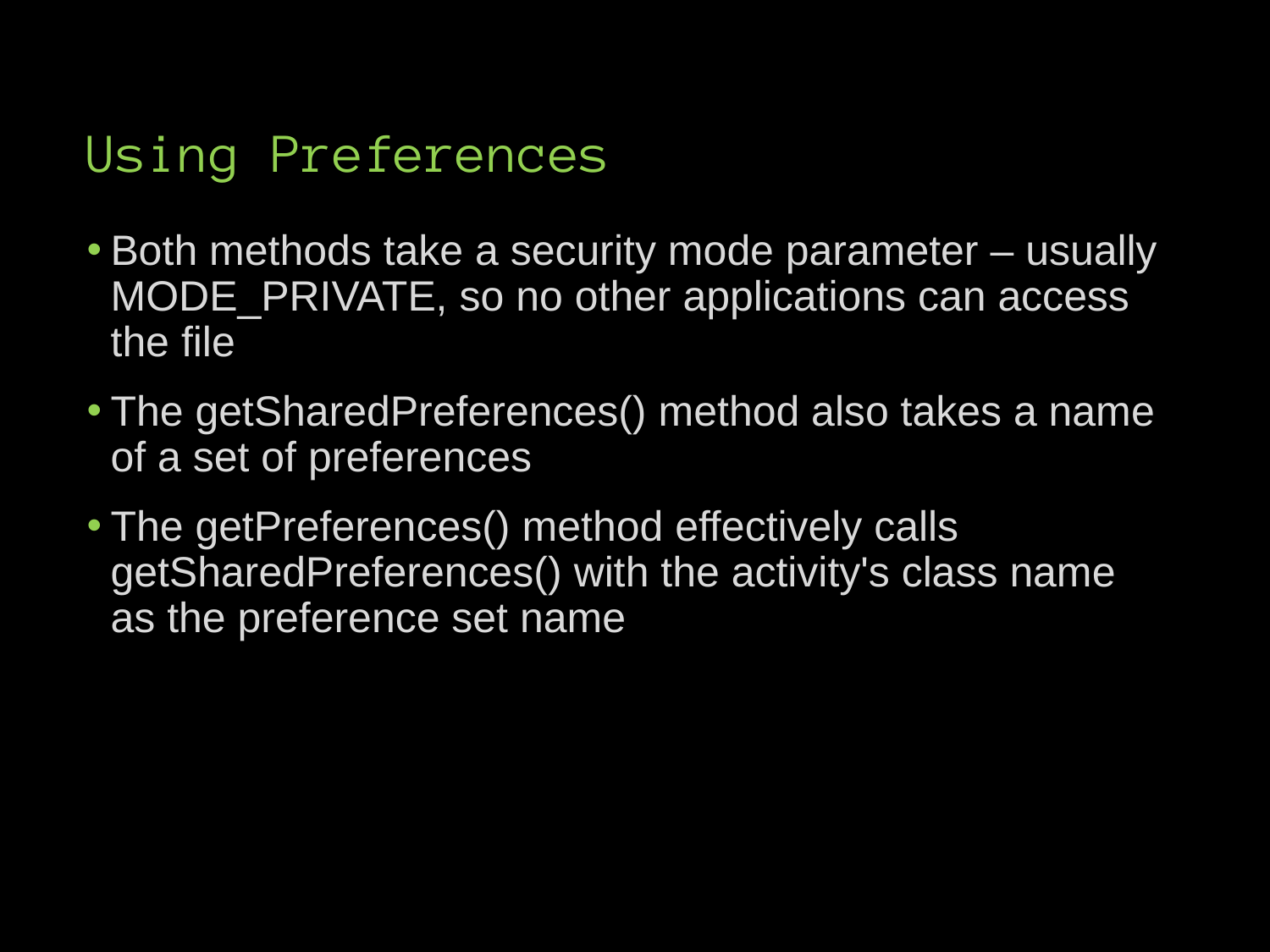

# Using Preferences
Both methods take a security mode parameter – usually MODE_PRIVATE, so no other applications can access the file
The getSharedPreferences() method also takes a name of a set of preferences
The getPreferences() method effectively calls getSharedPreferences() with the activity's class name as the preference set name